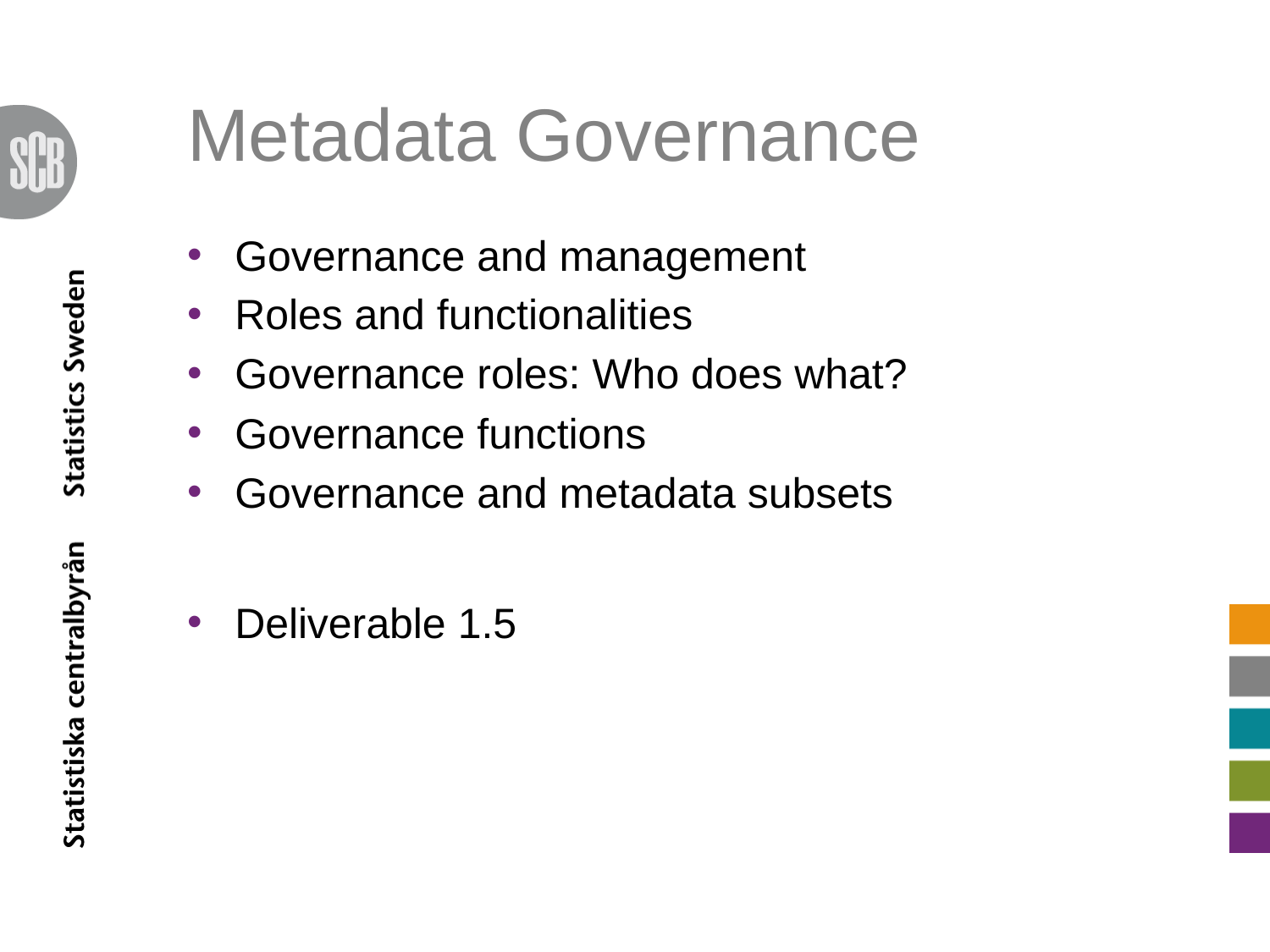

# Metadata Governance
Governance and management
Roles and functionalities
Governance roles: Who does what?
Governance functions
Governance and metadata subsets

Deliverable 1.5